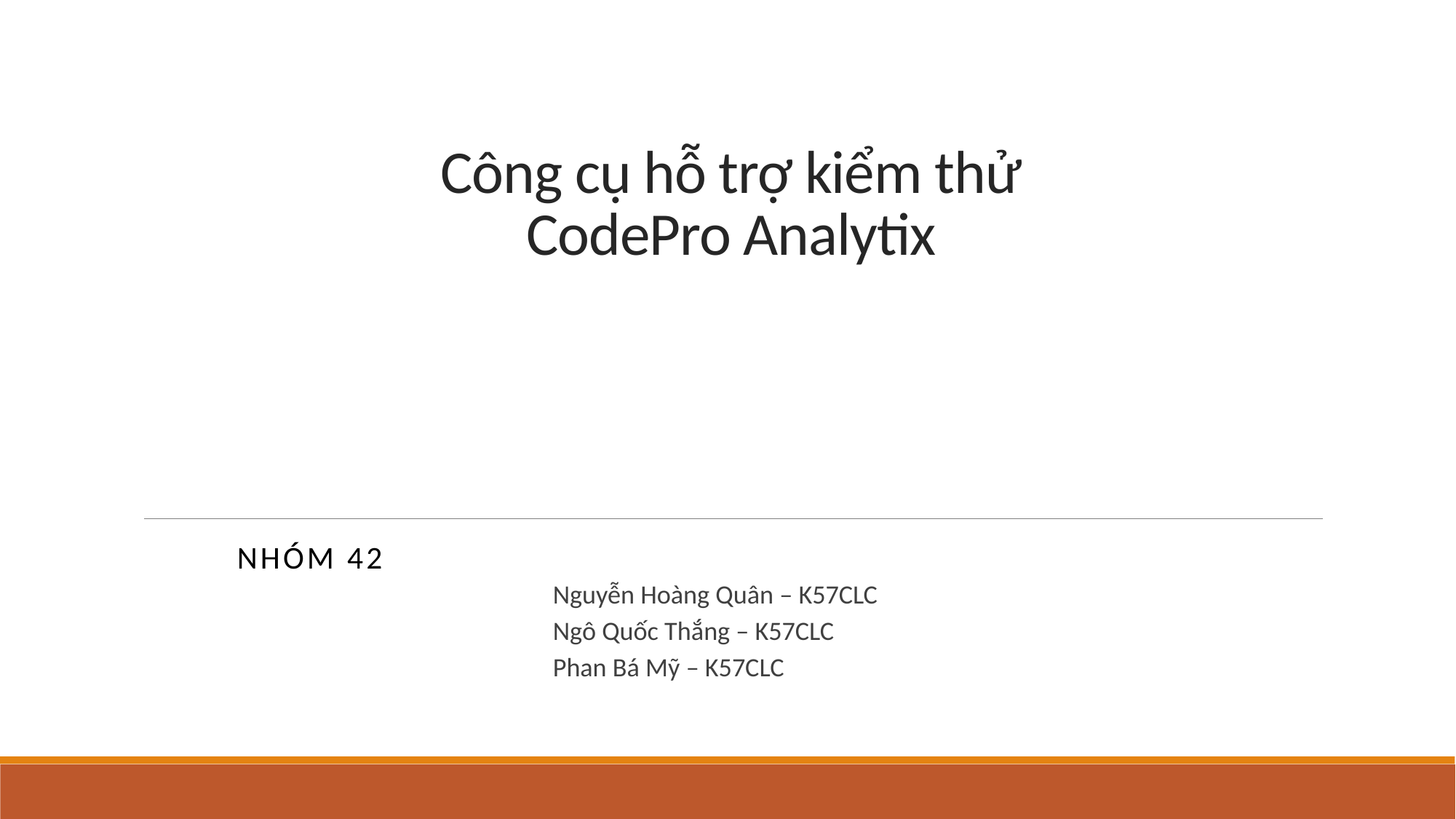

# Công cụ hỗ trợ kiểm thử CodePro Analytix
					Nhóm 42
		Nguyễn Hoàng Quân – K57CLC
		Ngô Quốc Thắng – K57CLC
		Phan Bá Mỹ – K57CLC